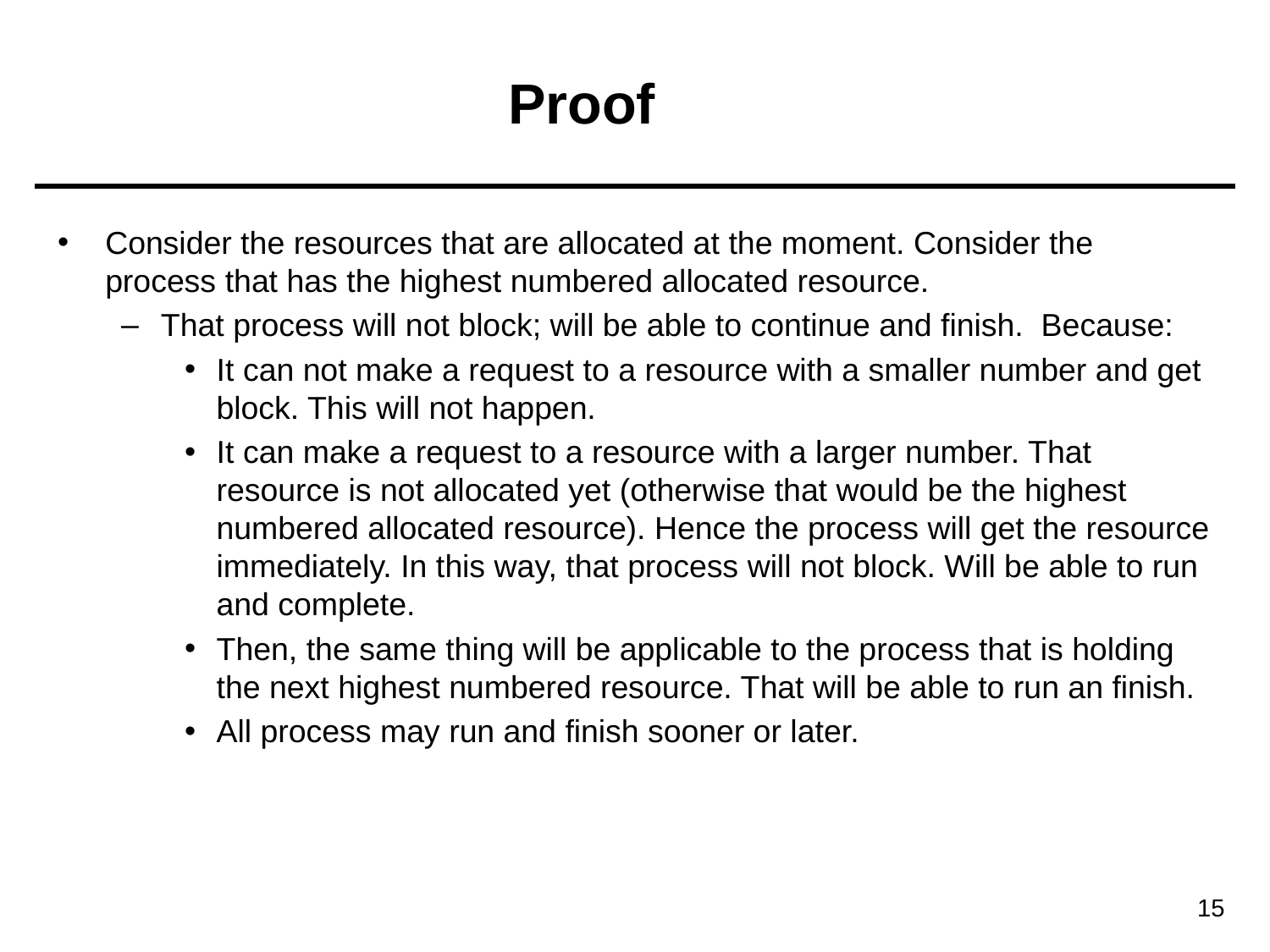

# Proof
Consider the resources that are allocated at the moment. Consider the process that has the highest numbered allocated resource.
That process will not block; will be able to continue and finish.  Because:
It can not make a request to a resource with a smaller number and get block. This will not happen.
It can make a request to a resource with a larger number. That resource is not allocated yet (otherwise that would be the highest numbered allocated resource). Hence the process will get the resource immediately. In this way, that process will not block. Will be able to run and complete.
Then, the same thing will be applicable to the process that is holding the next highest numbered resource. That will be able to run an finish.
All process may run and finish sooner or later.
15